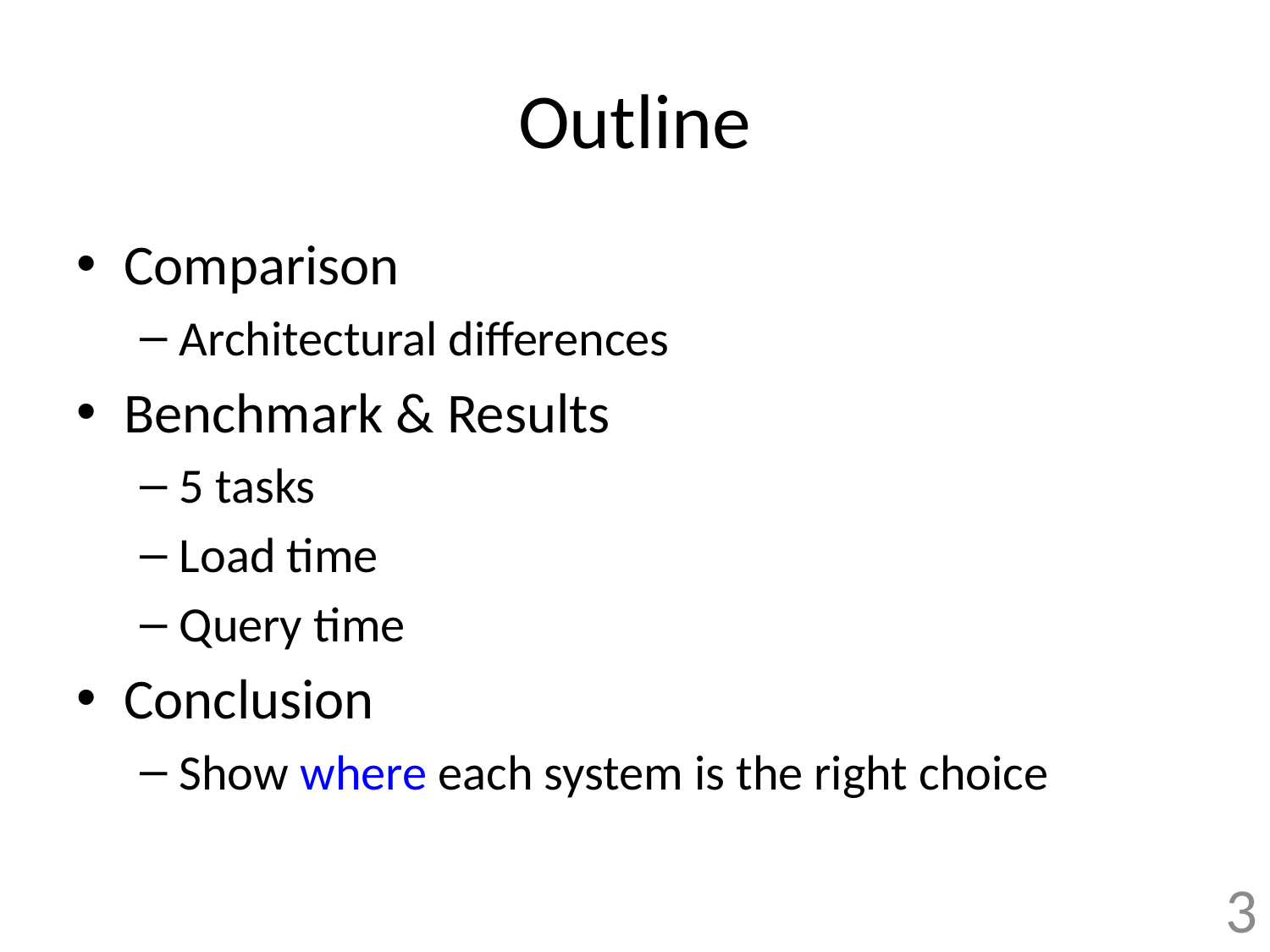

# Outline
Comparison
Architectural differences
Benchmark & Results
5 tasks
Load time
Query time
Conclusion
Show where each system is the right choice

3